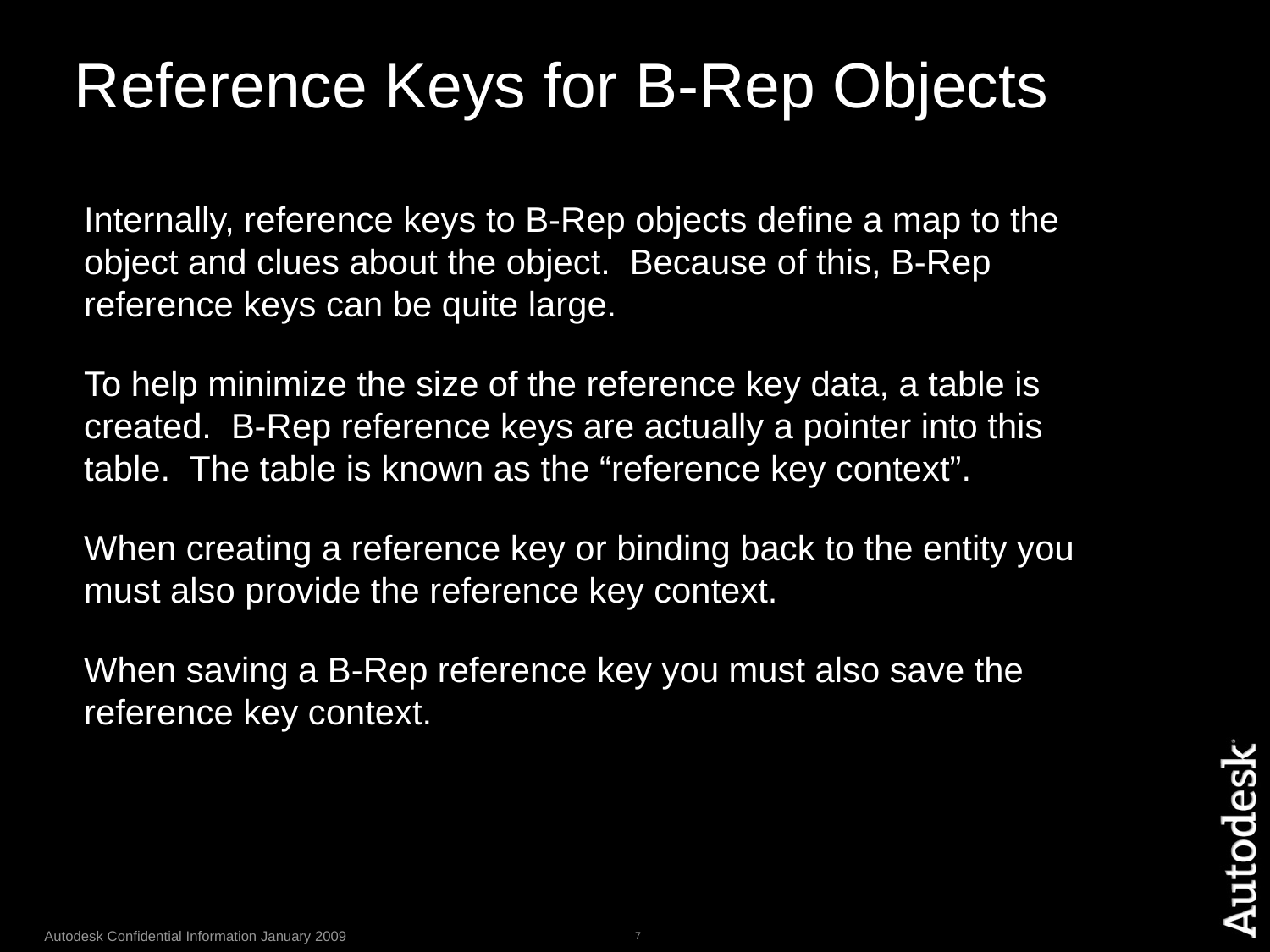

# Reference Keys for B-Rep Objects
Internally, reference keys to B-Rep objects define a map to the object and clues about the object.  Because of this, B-Rep reference keys can be quite large.

To help minimize the size of the reference key data, a table is created.  B-Rep reference keys are actually a pointer into this table.  The table is known as the “reference key context”.

When creating a reference key or binding back to the entity you must also provide the reference key context.

When saving a B-Rep reference key you must also save the reference key context.